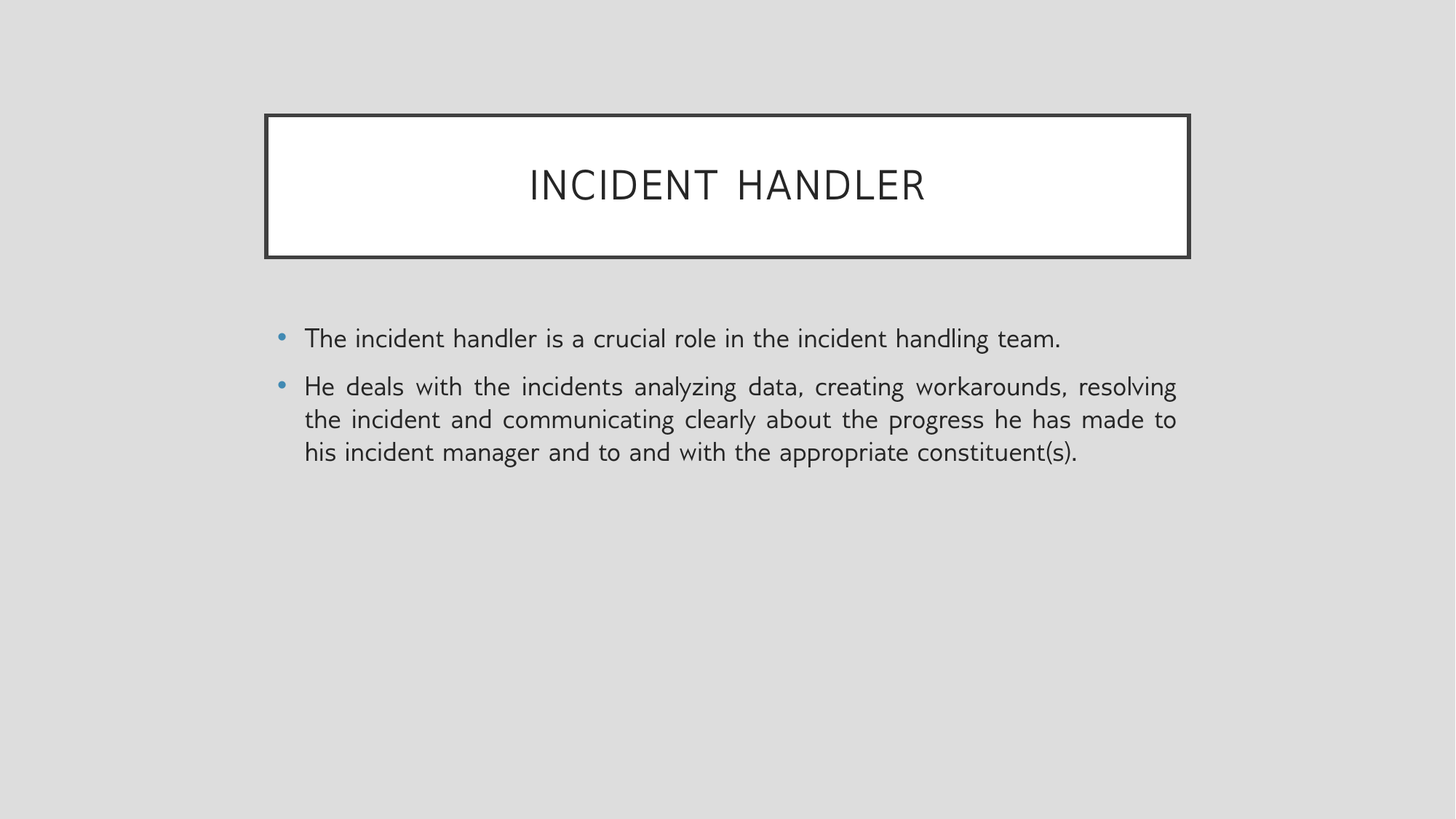

# Incident Handler
The incident handler is a crucial role in the incident handling team.
He deals with the incidents analyzing data, creating workarounds, resolving the incident and communicating clearly about the progress he has made to his incident manager and to and with the appropriate constituent(s).